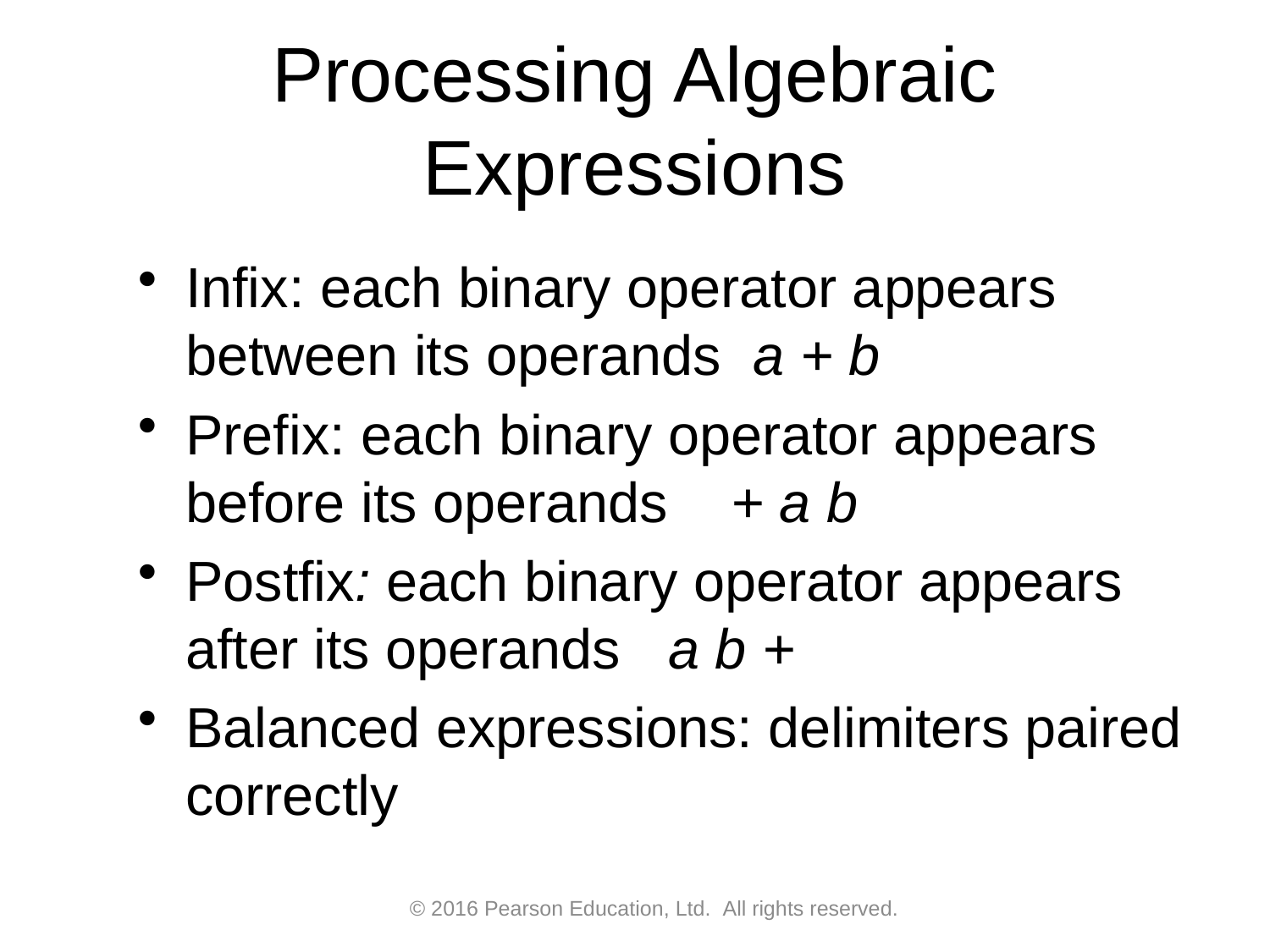

# Processing Algebraic Expressions
Infix: each binary operator appears between its operands  a + b
Prefix: each binary operator appears before its operands    + a b
Postfix: each binary operator appears after its operands   a b +
Balanced expressions: delimiters paired correctly
© 2016 Pearson Education, Ltd.  All rights reserved.